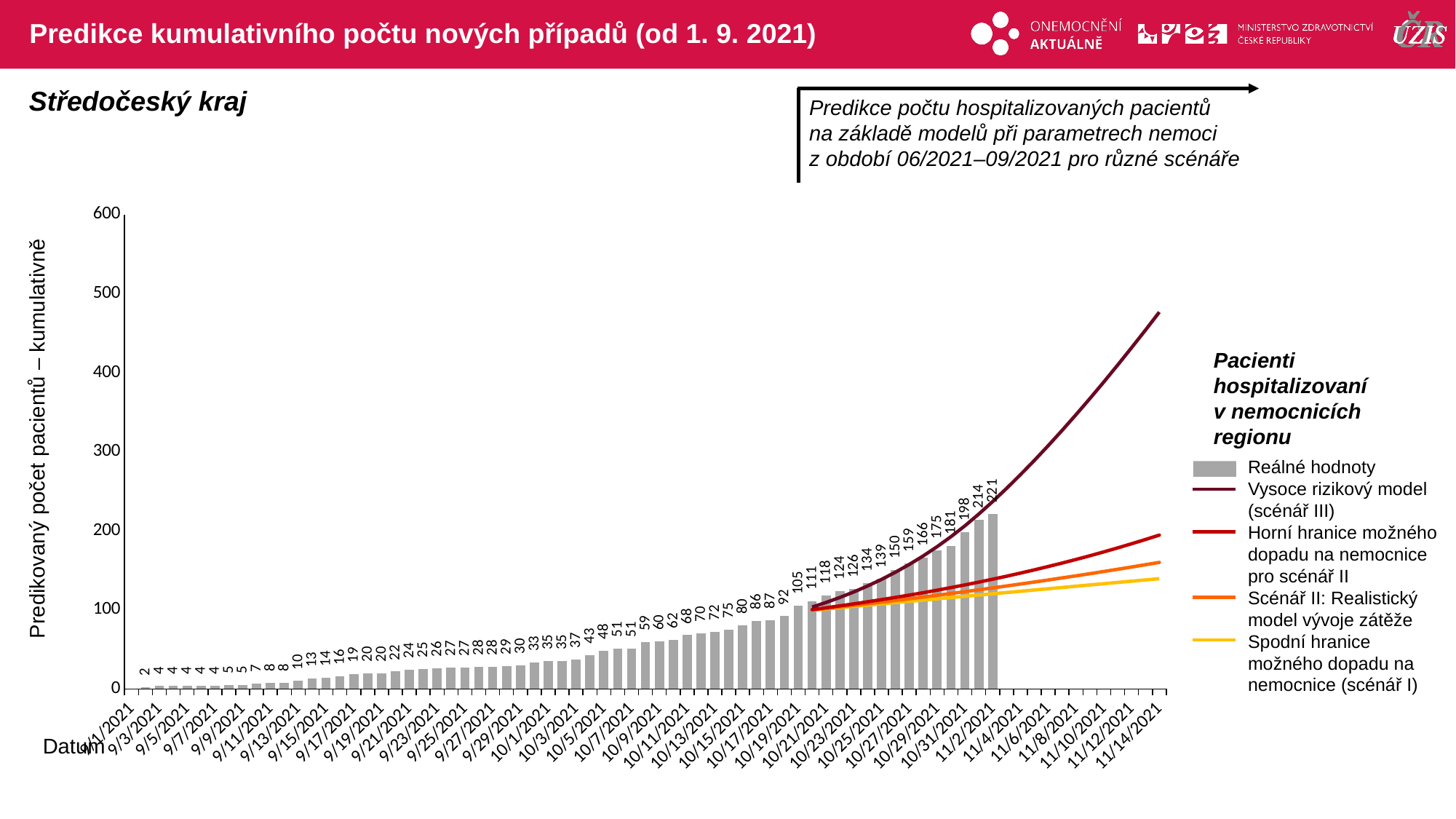

# Predikce kumulativního počtu nových případů (od 1. 9. 2021)
Středočeský kraj
Predikce počtu hospitalizovaných pacientů na základě modelů při parametrech nemoci z období 06/2021–09/2021 pro různé scénáře

### Chart

| Category |  |  |  |  |  |
|---|---|---|---|---|---|
| 44440 | 0.0 | None | None | None | None |
| 44441 | 2.0 | None | None | None | None |
| 44442 | 4.0 | None | None | None | None |
| 44443 | 4.0 | None | None | None | None |
| 44444 | 4.0 | None | None | None | None |
| 44445 | 4.0 | None | None | None | None |
| 44446 | 4.0 | None | None | None | None |
| 44447 | 5.0 | None | None | None | None |
| 44448 | 5.0 | None | None | None | None |
| 44449 | 7.0 | None | None | None | None |
| 44450 | 8.0 | None | None | None | None |
| 44451 | 8.0 | None | None | None | None |
| 44452 | 10.0 | None | None | None | None |
| 44453 | 13.0 | None | None | None | None |
| 44454 | 14.0 | None | None | None | None |
| 44455 | 16.0 | None | None | None | None |
| 44456 | 19.0 | None | None | None | None |
| 44457 | 20.0 | None | None | None | None |
| 44458 | 20.0 | None | None | None | None |
| 44459 | 22.0 | None | None | None | None |
| 44460 | 24.0 | None | None | None | None |
| 44461 | 25.0 | None | None | None | None |
| 44462 | 26.0 | None | None | None | None |
| 44463 | 27.0 | None | None | None | None |
| 44464 | 27.0 | None | None | None | None |
| 44465 | 28.0 | None | None | None | None |
| 44466 | 28.0 | None | None | None | None |
| 44467 | 29.0 | None | None | None | None |
| 44468 | 30.0 | None | None | None | None |
| 44469 | 33.0 | None | None | None | None |
| 44470 | 35.0 | None | None | None | None |
| 44471 | 35.0 | None | None | None | None |
| 44472 | 37.0 | None | None | None | None |
| 44473 | 43.0 | None | None | None | None |
| 44474 | 48.0 | None | None | None | None |
| 44475 | 51.0 | None | None | None | None |
| 44476 | 51.0 | None | None | None | None |
| 44477 | 59.0 | None | None | None | None |
| 44478 | 60.0 | None | None | None | None |
| 44479 | 62.0 | None | None | None | None |
| 44480 | 68.0 | None | None | None | None |
| 44481 | 70.0 | None | None | None | None |
| 44482 | 72.0 | None | None | None | None |
| 44483 | 75.0 | None | None | None | None |
| 44484 | 80.0 | None | None | None | None |
| 44485 | 86.0 | None | None | None | None |
| 44486 | 87.0 | None | None | None | None |
| 44487 | 92.0 | None | None | None | None |
| 44488 | 105.0 | None | None | None | None |
| 44489 | 111.0 | 99.58731628552597 | 99.86683588896837 | 100.2482547117999 | 103.42875122569674 |
| 44490 | 118.0 | 101.17612137720064 | 101.77081230243876 | 102.58431878492534 | 109.26640103450724 |
| 44491 | 124.0 | 102.76590764306107 | 103.7123579071235 | 105.01128350732955 | 115.62562115005369 |
| 44492 | 126.0 | 104.35644081355744 | 105.69191907400017 | 107.53232087785038 | 122.56506060249968 |
| 44493 | 134.0 | 105.94749848632674 | 107.71002458837889 | 110.15073124591727 | 130.15756031080983 |
| 44494 | 139.0 | 107.53889538628042 | 109.76723231534021 | 112.86994286910141 | 138.46553539580384 |
| 44495 | 150.0 | 109.13058915562459 | 111.86412236518726 | 115.69346827687926 | 147.5454113065228 |
| 44496 | 159.0 | 110.72251030955441 | 114.00127685169713 | 118.62490416701634 | 157.42564983371477 |
| 44497 | 166.0 | 112.31464094411795 | 116.17924662626075 | 121.6679358755473 | 168.15866017681603 |
| 44498 | 175.0 | 113.90697597106853 | 118.39859020132933 | 124.8263438757055 | 179.83068648152295 |
| 44499 | 181.0 | 115.49946683448012 | 120.659867445694 | 128.10400723242893 | 192.49008220367375 |
| 44500 | 198.0 | 117.09209125599384 | 122.96361021724603 | 131.5049086613291 | 206.209559542465 |
| 44501 | 214.0 | 118.68484035310361 | 125.31036035230238 | 135.03313235201932 | 221.08125627772674 |
| 44502 | 221.0 | 120.27765919505612 | 127.70065683686 | 138.6928553112589 | 236.90283592148305 |
| 44503 | None | 121.87055036311715 | 130.13503154856087 | 142.48834631226913 | 253.54234567782004 |
| 44504 | None | 123.46349679663129 | 132.61398801216893 | 146.42396583300095 | 270.9093276585536 |
| 44505 | None | 125.05649075742704 | 135.1380300521158 | 150.50416656237334 | 288.9487602999444 |
| 44506 | None | 126.64948471822146 | 137.70765627825548 | 154.7334921297428 | 307.64027041037207 |
| 44507 | None | 128.2424786790172 | 140.32335726921798 | 159.1165754895055 | 326.93951830595825 |
| 44508 | None | 129.83547263981163 | 142.9856140047205 | 163.65813691408437 | 346.8101543747098 |
| 44509 | None | 131.42846660060738 | 145.69493732602882 | 168.36306136865466 | 367.2310639637476 |
| 44510 | None | 133.0214605614018 | 148.45185816213683 | 173.23638080025256 | 388.1676613236748 |
| 44511 | None | 134.61445452219755 | 151.25692010436623 | 178.28326112601732 | 409.58626407974714 |
| 44512 | None | 136.20744848299196 | 154.11067595123083 | 183.5089964132123 | 431.46701235620867 |
| 44513 | None | 137.80044244378772 | 157.01368614200453 | 188.91900628316583 | 453.79485162182317 |
| 44514 | None | 139.39343640458213 | 159.9665187268645 | 194.51883575040296 | 476.549341666016 |
Pacienti hospitalizovaní v nemocnicích regionu
Predikovaný počet pacientů – kumulativně
Reálné hodnoty
Vysoce rizikový model (scénář III)
Horní hranice možného dopadu na nemocnice pro scénář II
Scénář II: Realistický model vývoje zátěže
Spodní hranice možného dopadu na nemocnice (scénář I)

Datum